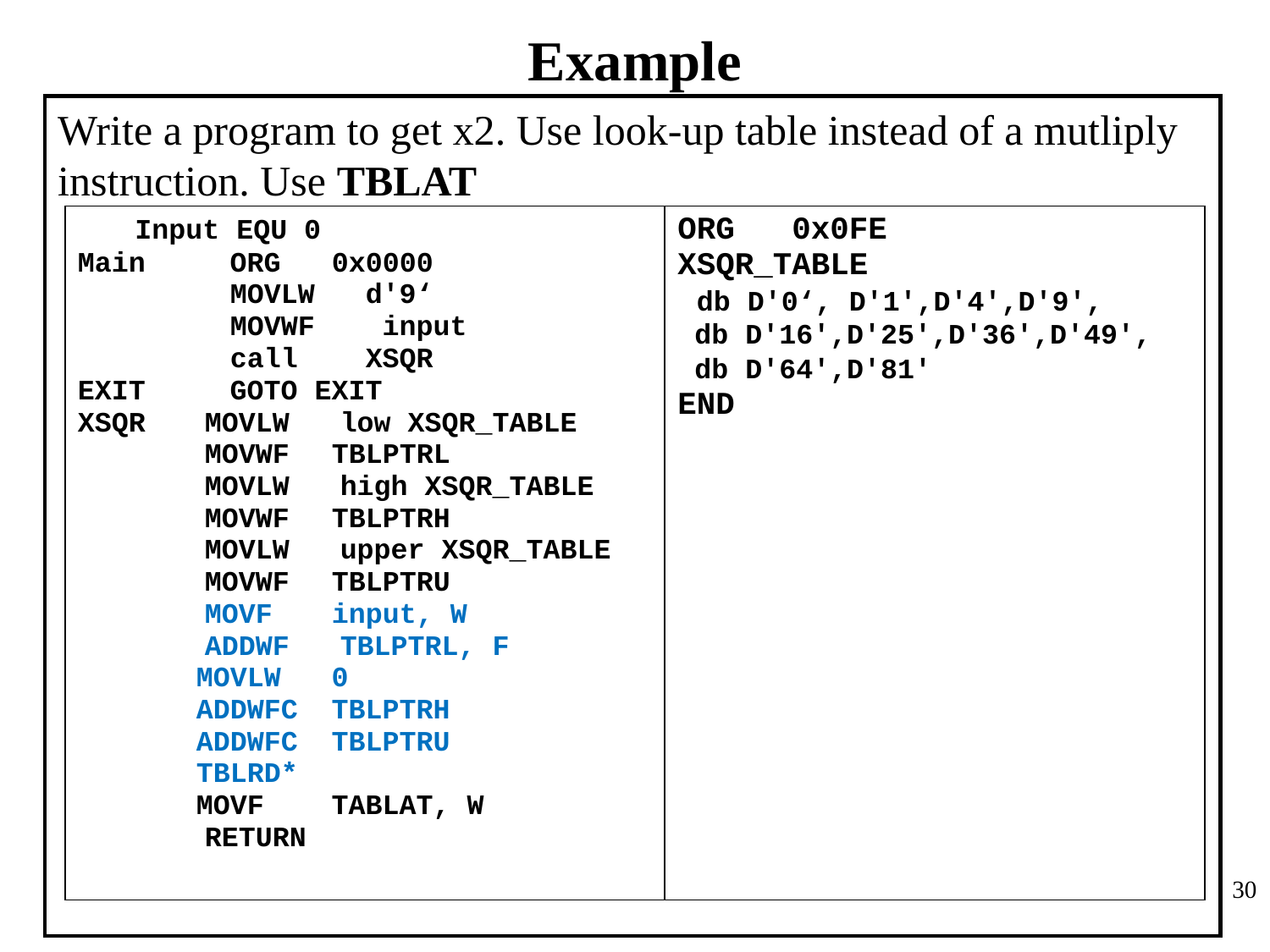

# Example
Write a program to get x2. Use look-up table instead of a mutliply instruction. Use TBLAT

| Input EQU 0 Main ORG 0x0000 MOVLW d'9‘ MOVWF input call XSQR EXIT GOTO EXIT XSQR MOVLW low XSQR\_TABLE MOVWF TBLPTRL MOVLW high XSQR\_TABLE MOVWF TBLPTRH MOVLW upper XSQR\_TABLE MOVWF TBLPTRU MOVF input, W ADDWF TBLPTRL, F MOVLW 0 ADDWFC TBLPTRH ADDWFC TBLPTRU TBLRD\* MOVF TABLAT, W RETURN | ORG 0x0FE XSQR\_TABLE db D'0‘, D'1',D'4',D'9', db D'16',D'25',D'36',D'49', db D'64',D'81' END |
| --- | --- |
30